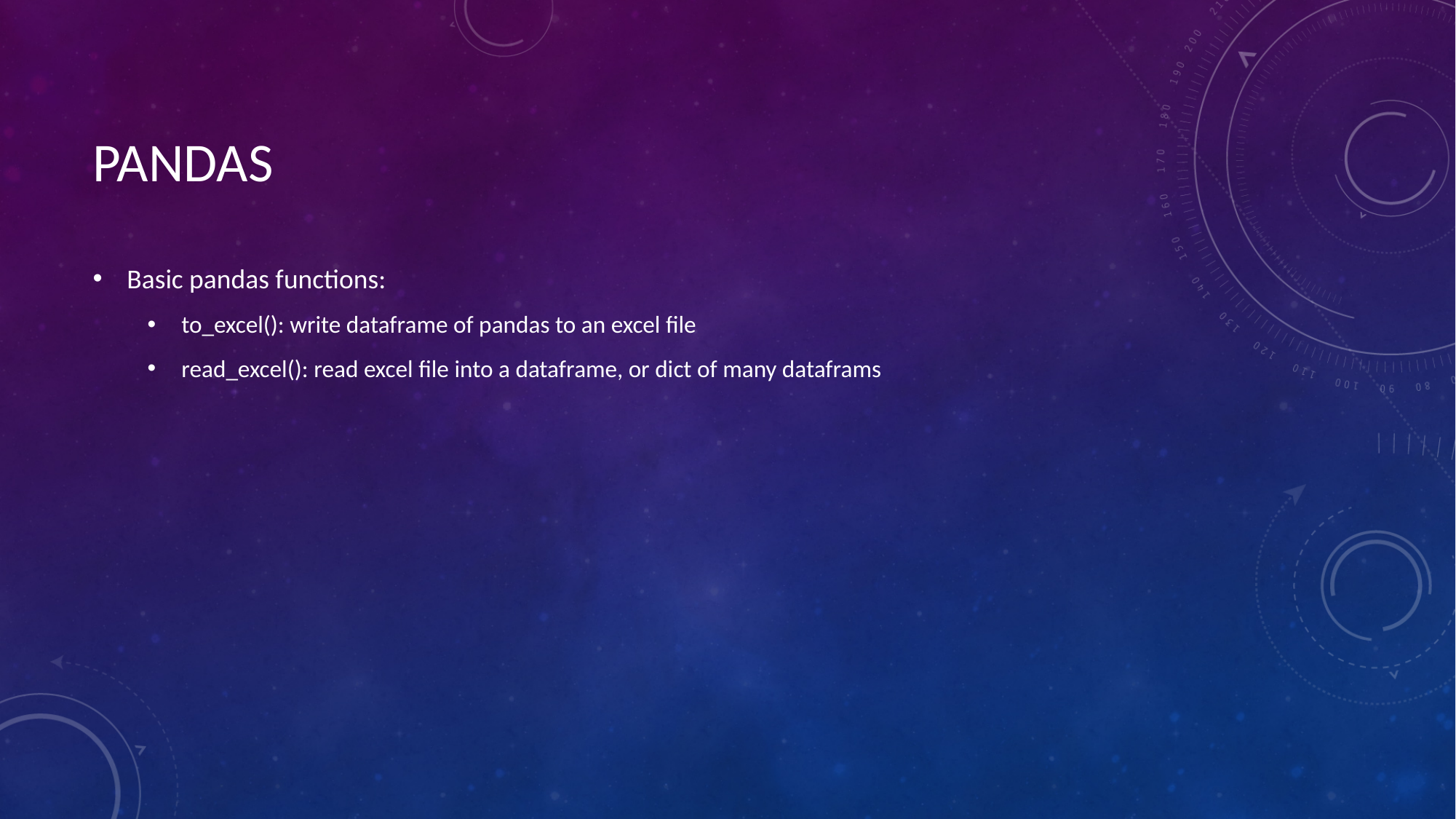

# pandas
Basic pandas functions:
to_excel(): write dataframe of pandas to an excel file
read_excel(): read excel file into a dataframe, or dict of many dataframs